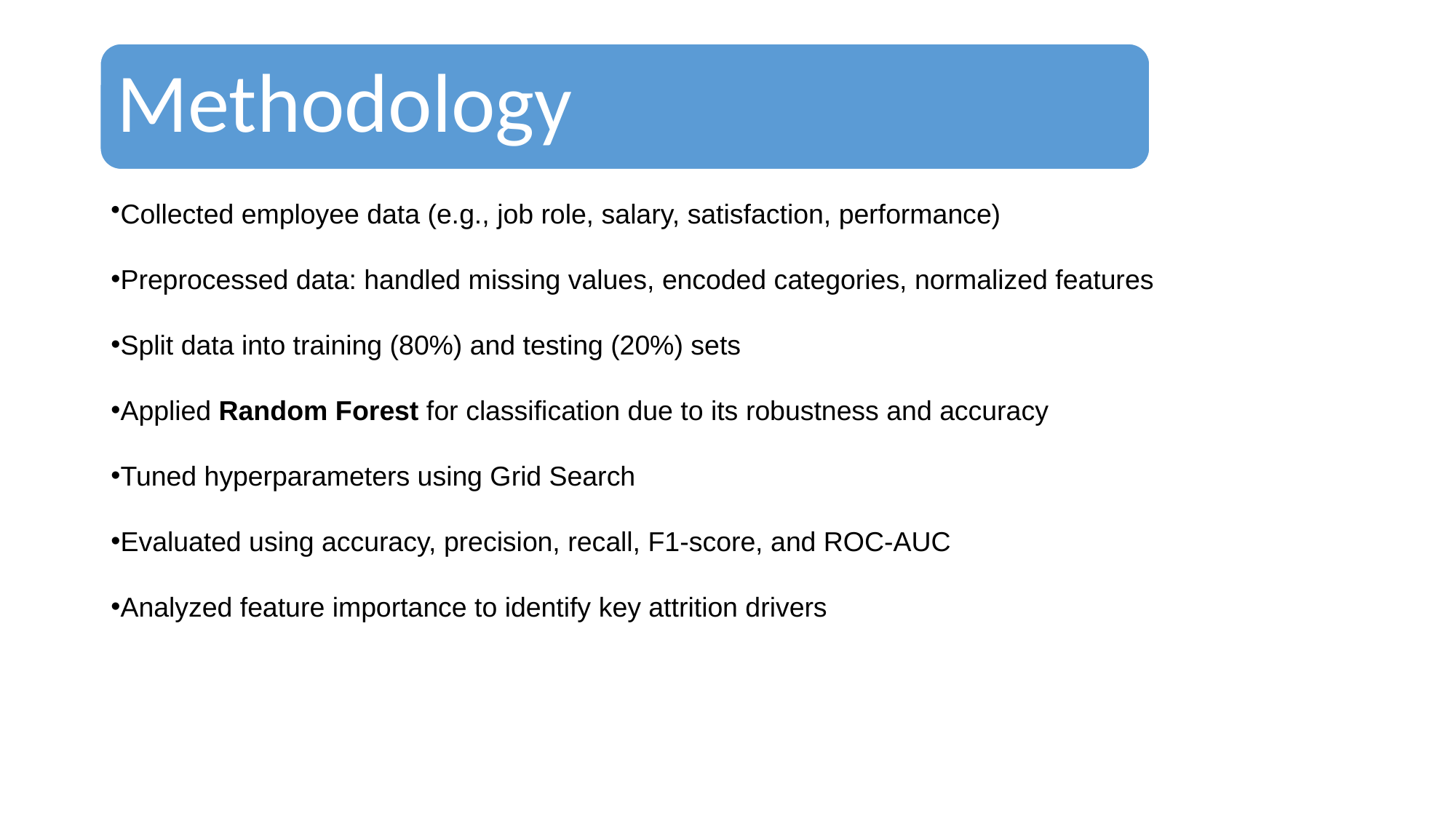

Methodology
Collected employee data (e.g., job role, salary, satisfaction, performance)

Preprocessed data: handled missing values, encoded categories, normalized features

Split data into training (80%) and testing (20%) sets

Applied Random Forest for classification due to its robustness and accuracy

Tuned hyperparameters using Grid Search

Evaluated using accuracy, precision, recall, F1-score, and ROC-AUC

Analyzed feature importance to identify key attrition drivers